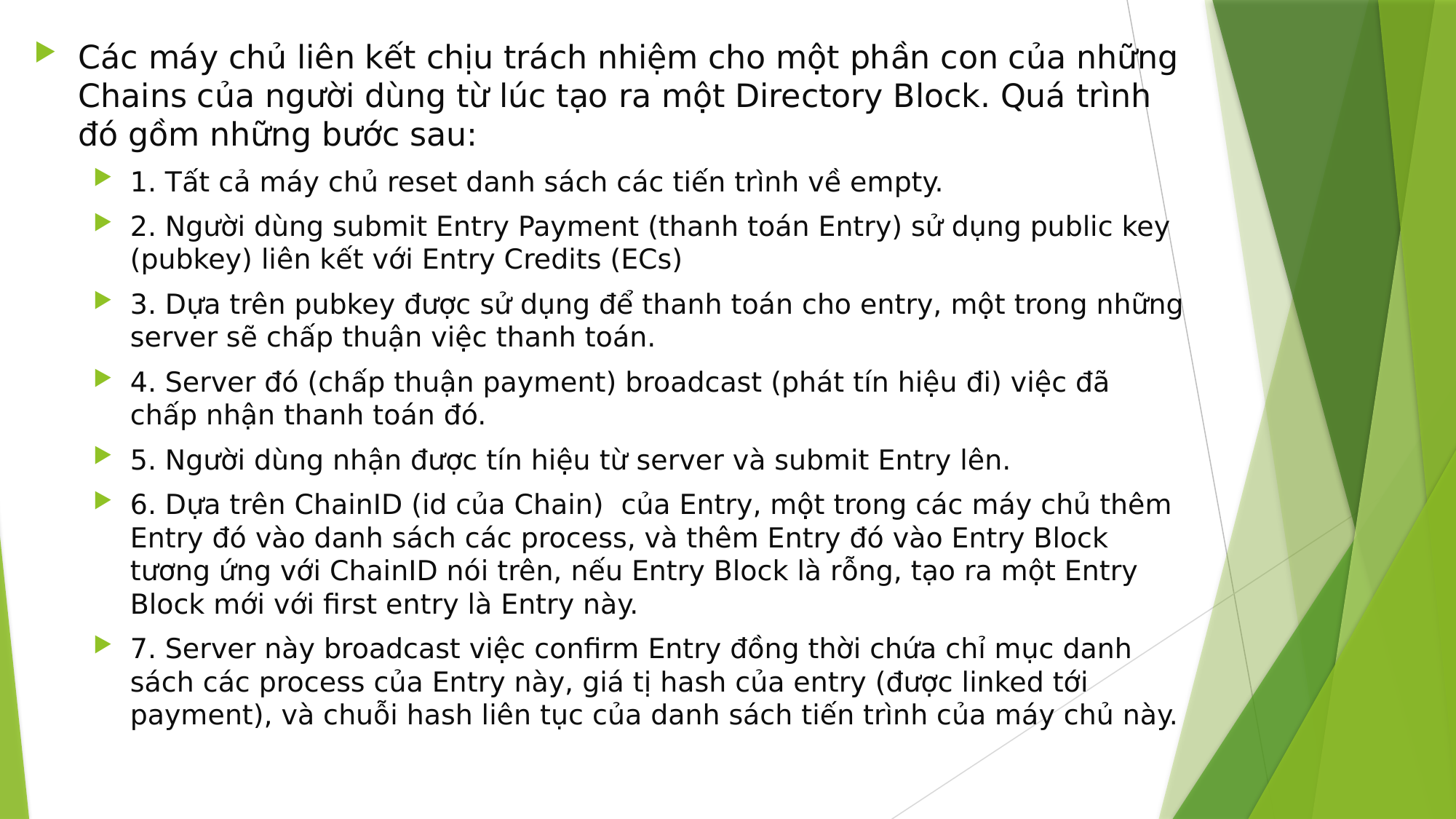

Các máy chủ liên kết chịu trách nhiệm cho một phần con của những Chains của người dùng từ lúc tạo ra một Directory Block. Quá trình đó gồm những bước sau:
1. Tất cả máy chủ reset danh sách các tiến trình về empty.
2. Người dùng submit Entry Payment (thanh toán Entry) sử dụng public key (pubkey) liên kết với Entry Credits (ECs)
3. Dựa trên pubkey được sử dụng để thanh toán cho entry, một trong những server sẽ chấp thuận việc thanh toán.
4. Server đó (chấp thuận payment) broadcast (phát tín hiệu đi) việc đã chấp nhận thanh toán đó.
5. Người dùng nhận được tín hiệu từ server và submit Entry lên.
6. Dựa trên ChainID (id của Chain)  của Entry, một trong các máy chủ thêm Entry đó vào danh sách các process, và thêm Entry đó vào Entry Block tương ứng với ChainID nói trên, nếu Entry Block là rỗng, tạo ra một Entry Block mới với first entry là Entry này.
7. Server này broadcast việc confirm Entry đồng thời chứa chỉ mục danh sách các process của Entry này, giá tị hash của entry (được linked tới payment), và chuỗi hash liên tục của danh sách tiến trình của máy chủ này.
23